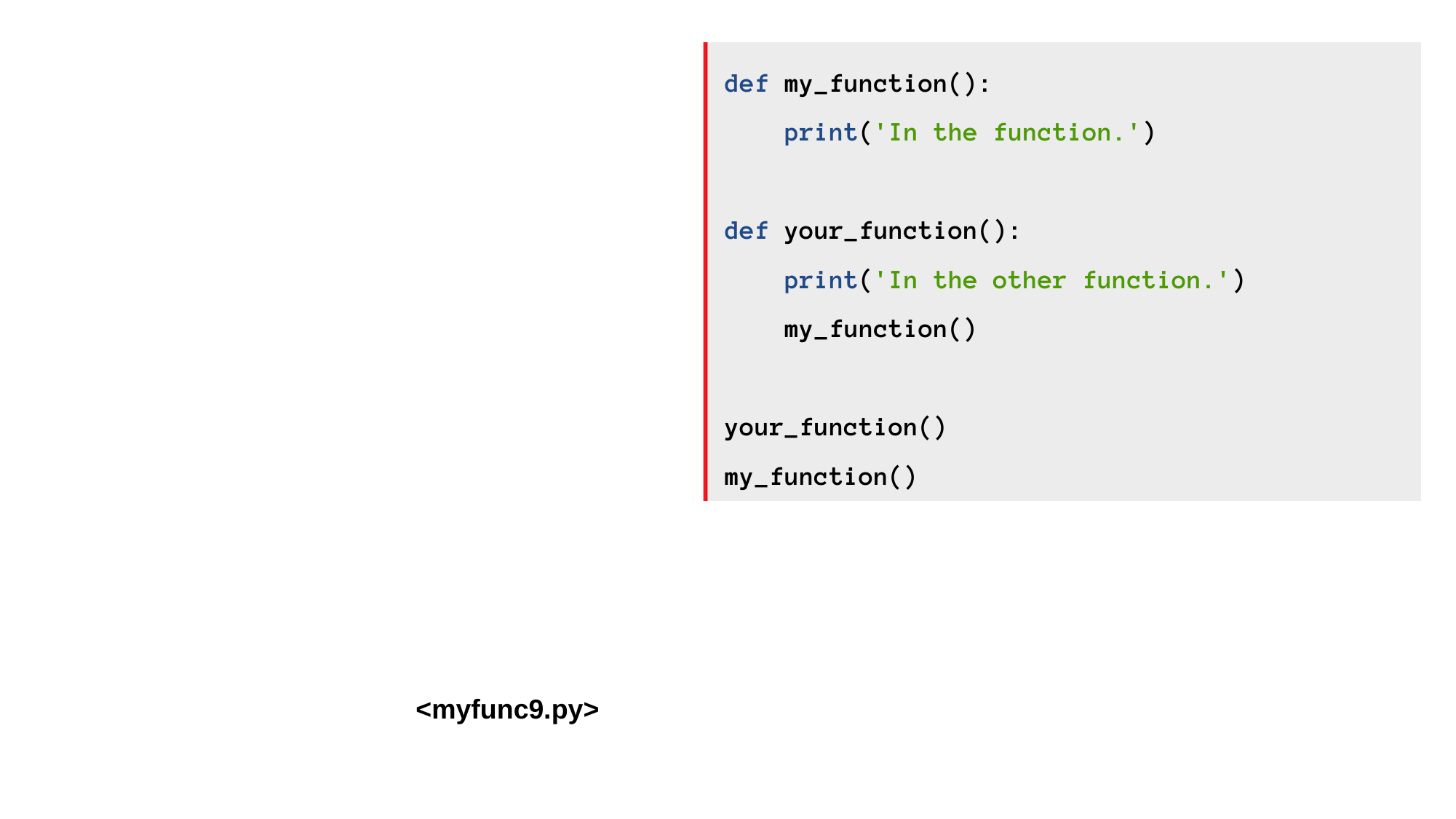

def my_function():
    print('In the function.')

def your_function():
    print('In the other function.')
    my_function()

your_function()
my_function()
<myfunc9.py>